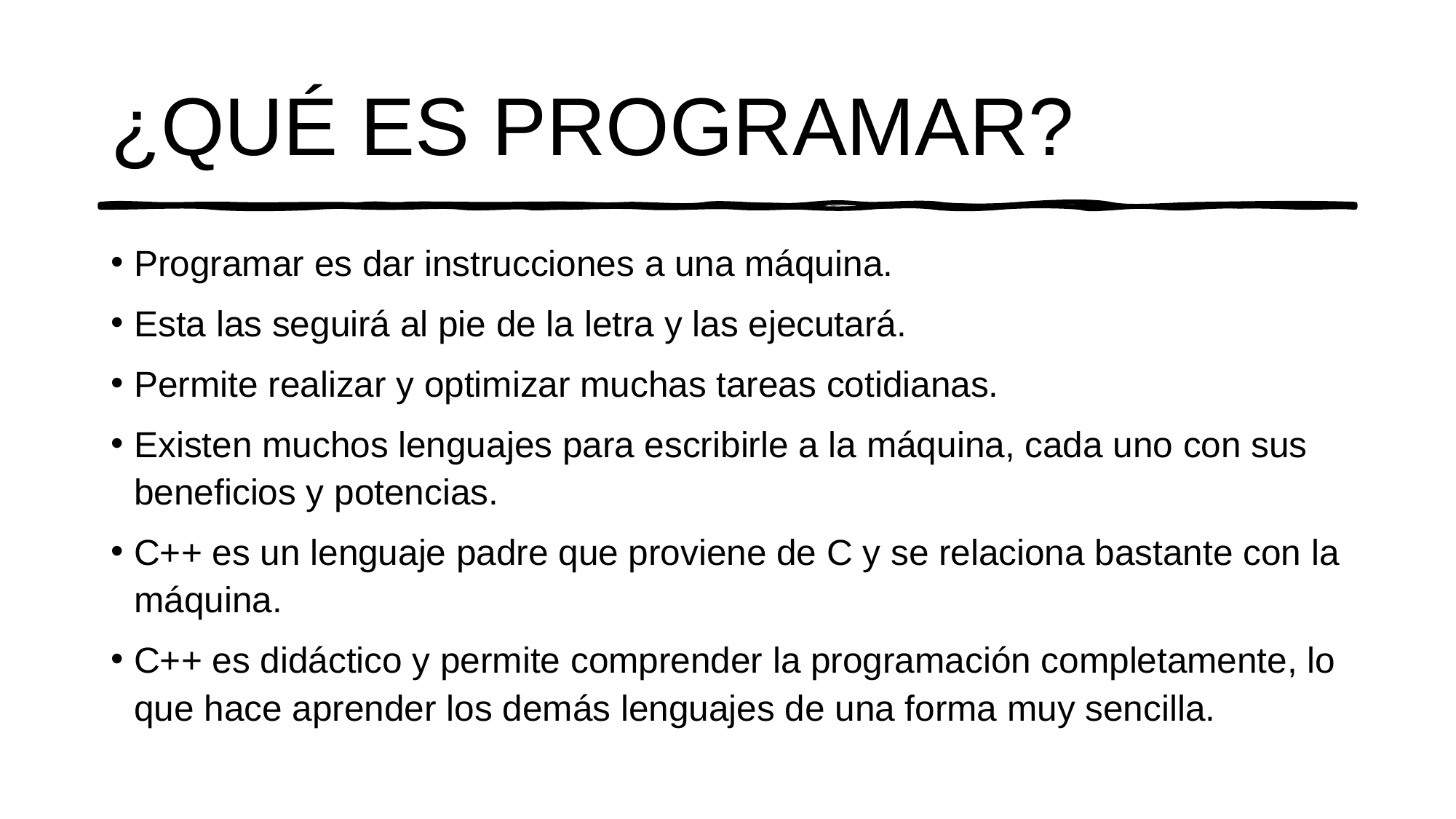

# ¿QUÉ ES PROGRAMAR?
Programar es dar instrucciones a una máquina.
Esta las seguirá al pie de la letra y las ejecutará.
Permite realizar y optimizar muchas tareas cotidianas.
Existen muchos lenguajes para escribirle a la máquina, cada uno con sus beneficios y potencias.
C++ es un lenguaje padre que proviene de C y se relaciona bastante con la máquina.
C++ es didáctico y permite comprender la programación completamente, lo que hace aprender los demás lenguajes de una forma muy sencilla.